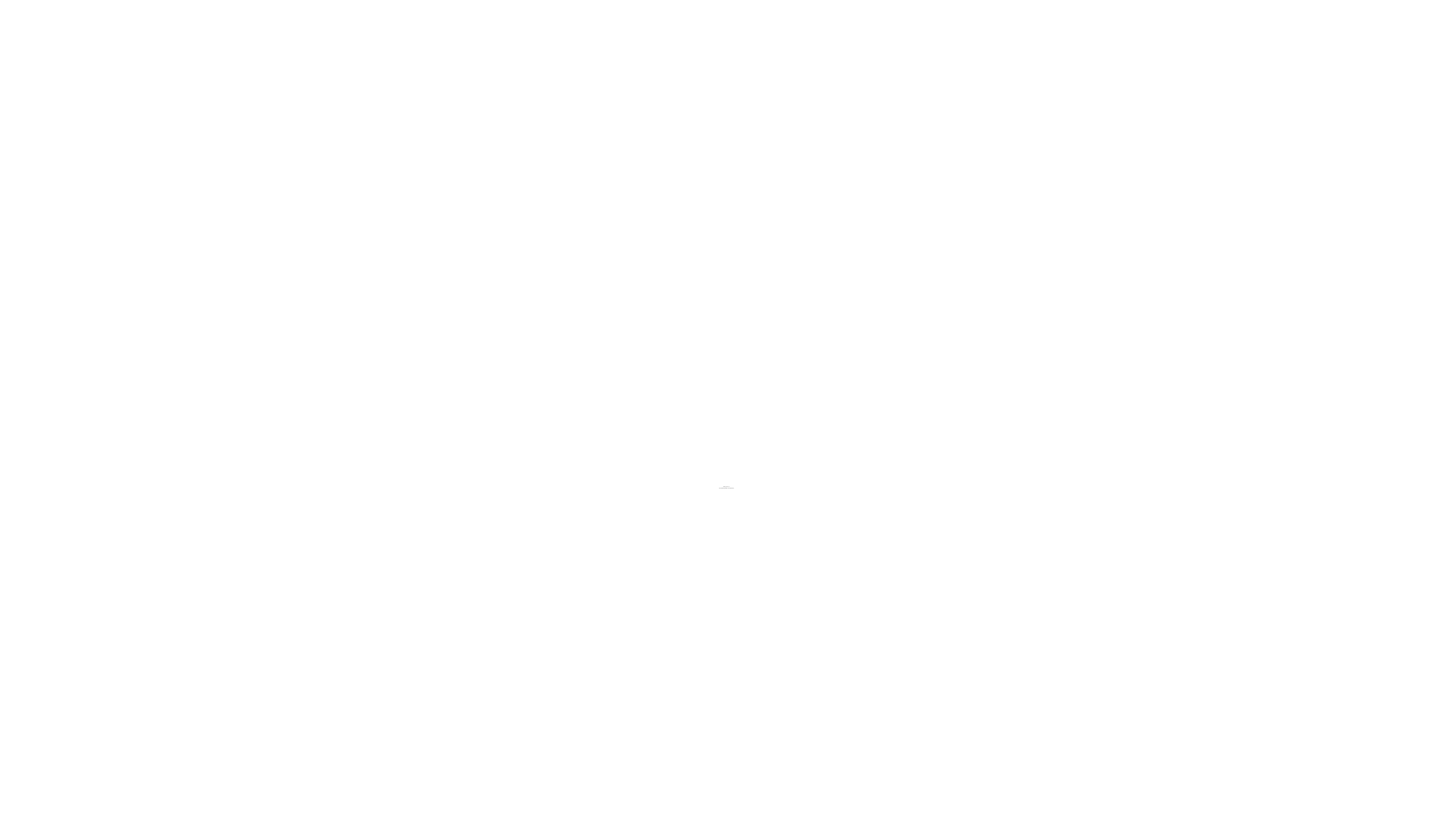

# Creating a Test Case For a Newborn (age 0) with no vaccination history